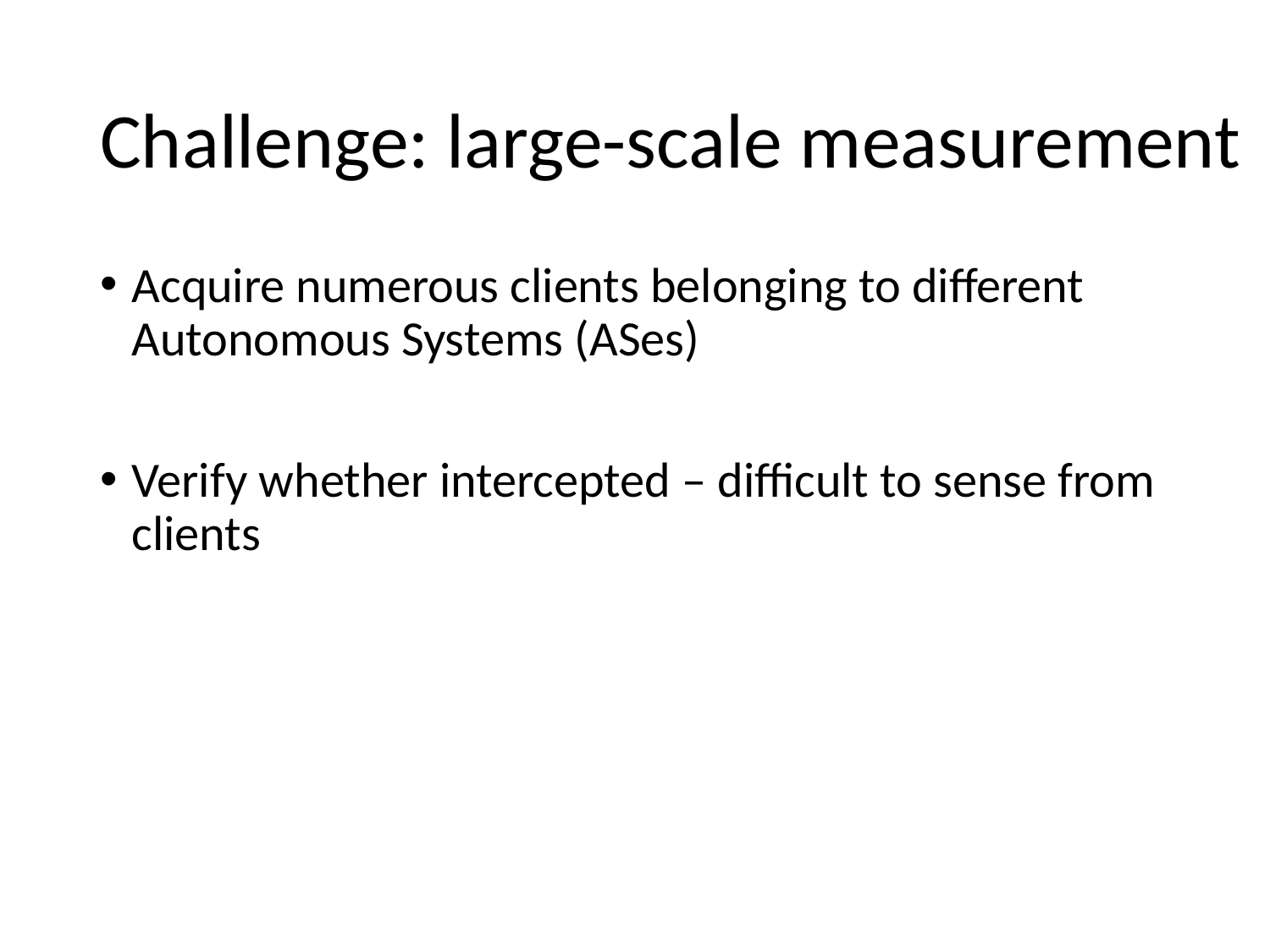

# Challenge: large-scale measurement
Acquire numerous clients belonging to different Autonomous Systems (ASes)

Verify whether intercepted – difficult to sense from clients